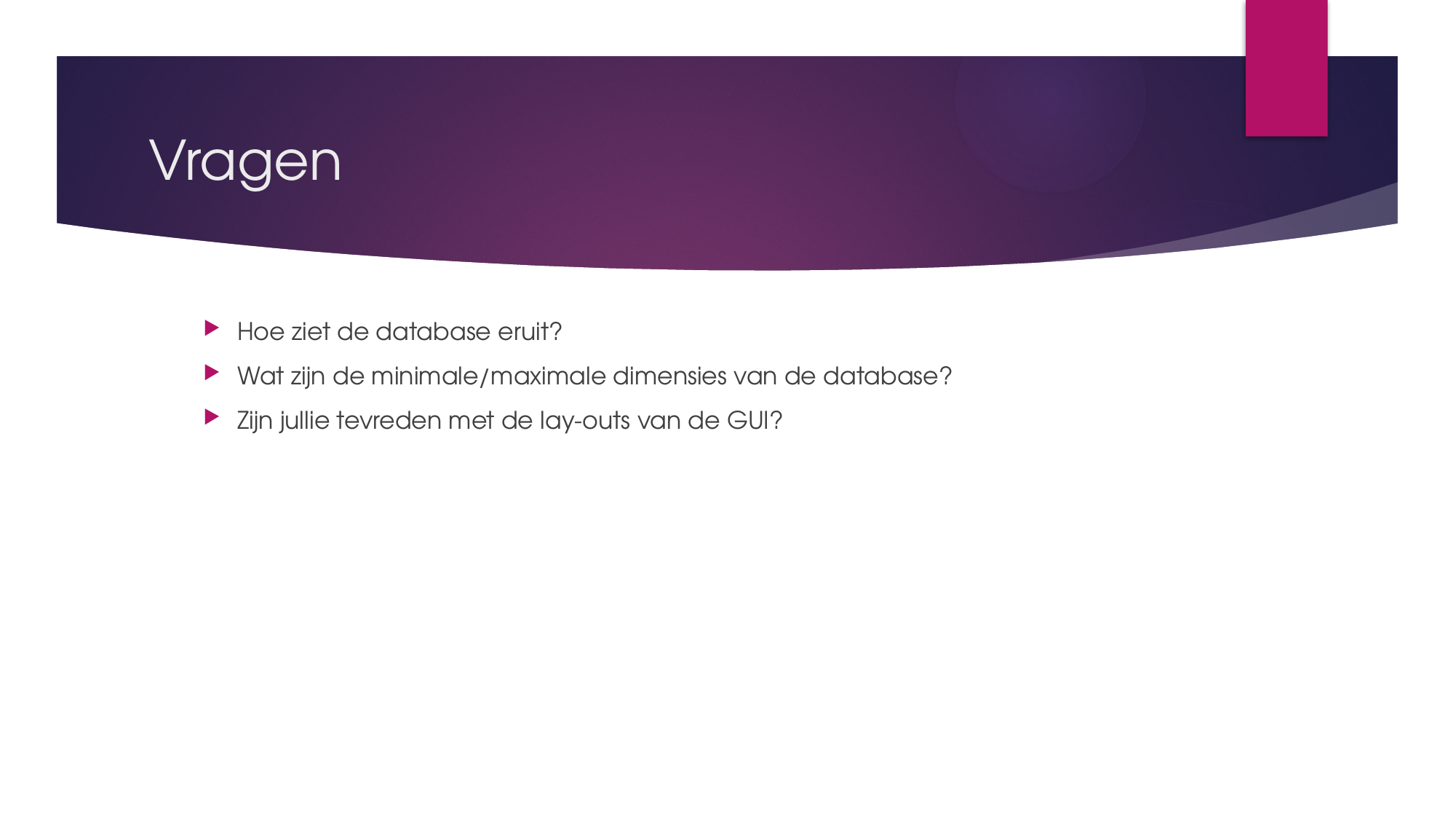

# Vragen
Hoe ziet de database eruit?
Wat zijn de minimale/maximale dimensies van de database?
Zijn jullie tevreden met de lay-outs van de GUI?